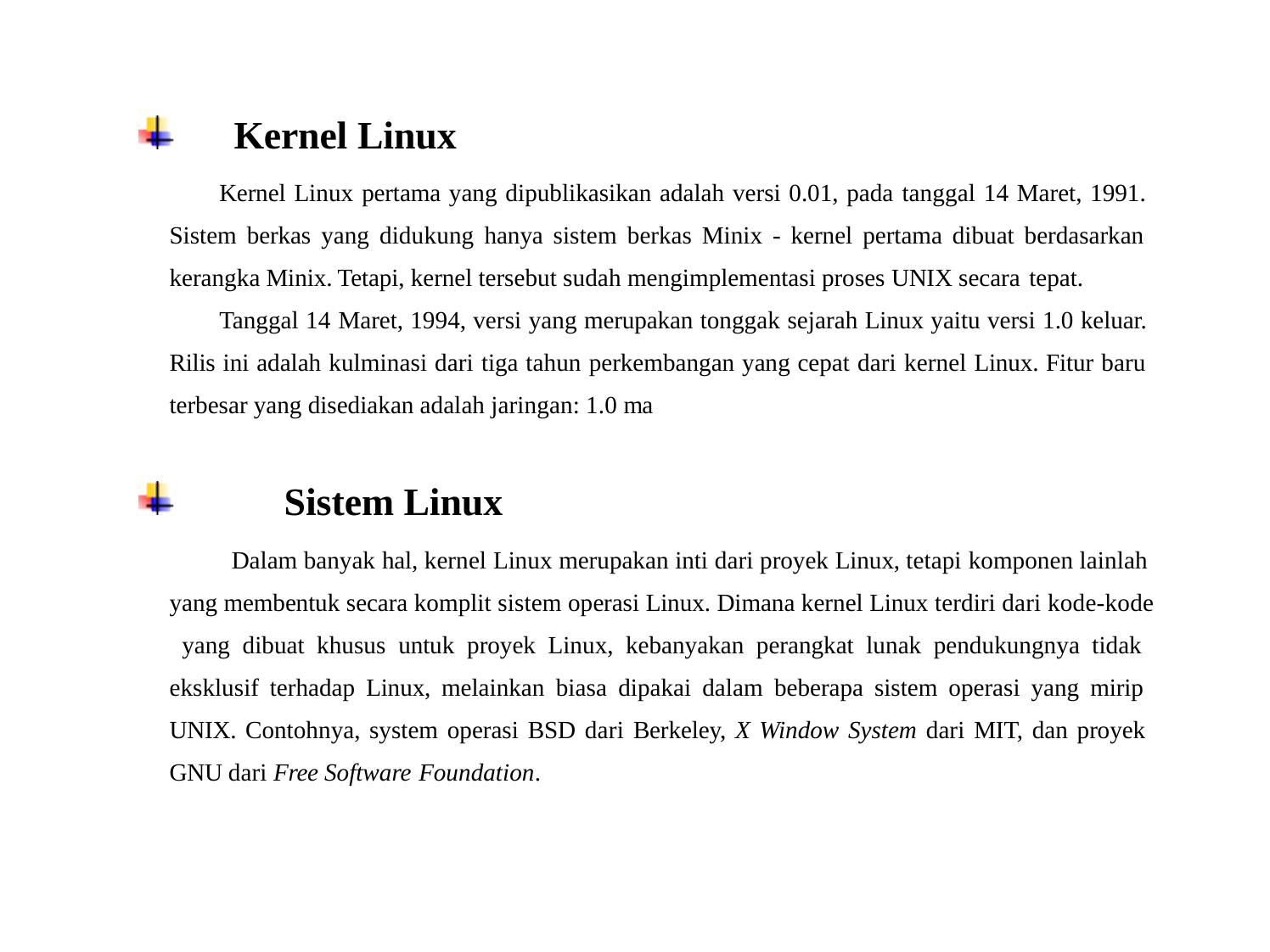

# Kernel Linux
Kernel Linux pertama yang dipublikasikan adalah versi 0.01, pada tanggal 14 Maret, 1991.  Sistem berkas yang didukung hanya sistem berkas Minix - kernel pertama dibuat berdasarkan  kerangka Minix. Tetapi, kernel tersebut sudah mengimplementasi proses UNIX secara tepat.
Tanggal 14 Maret, 1994, versi yang merupakan tonggak sejarah Linux yaitu versi 1.0 keluar.  Rilis ini adalah kulminasi dari tiga tahun perkembangan yang cepat dari kernel Linux. Fitur baru  terbesar yang disediakan adalah jaringan: 1.0 ma

Sistem Linux
Dalam banyak hal, kernel Linux merupakan inti dari proyek Linux, tetapi komponen lainlah  yang membentuk secara komplit sistem operasi Linux. Dimana kernel Linux terdiri dari kode-kode  yang dibuat khusus untuk proyek Linux, kebanyakan perangkat lunak pendukungnya tidak  eksklusif terhadap Linux, melainkan biasa dipakai dalam beberapa sistem operasi yang mirip  UNIX. Contohnya, system operasi BSD dari Berkeley, X Window System dari MIT, dan proyek  GNU dari Free Software Foundation.